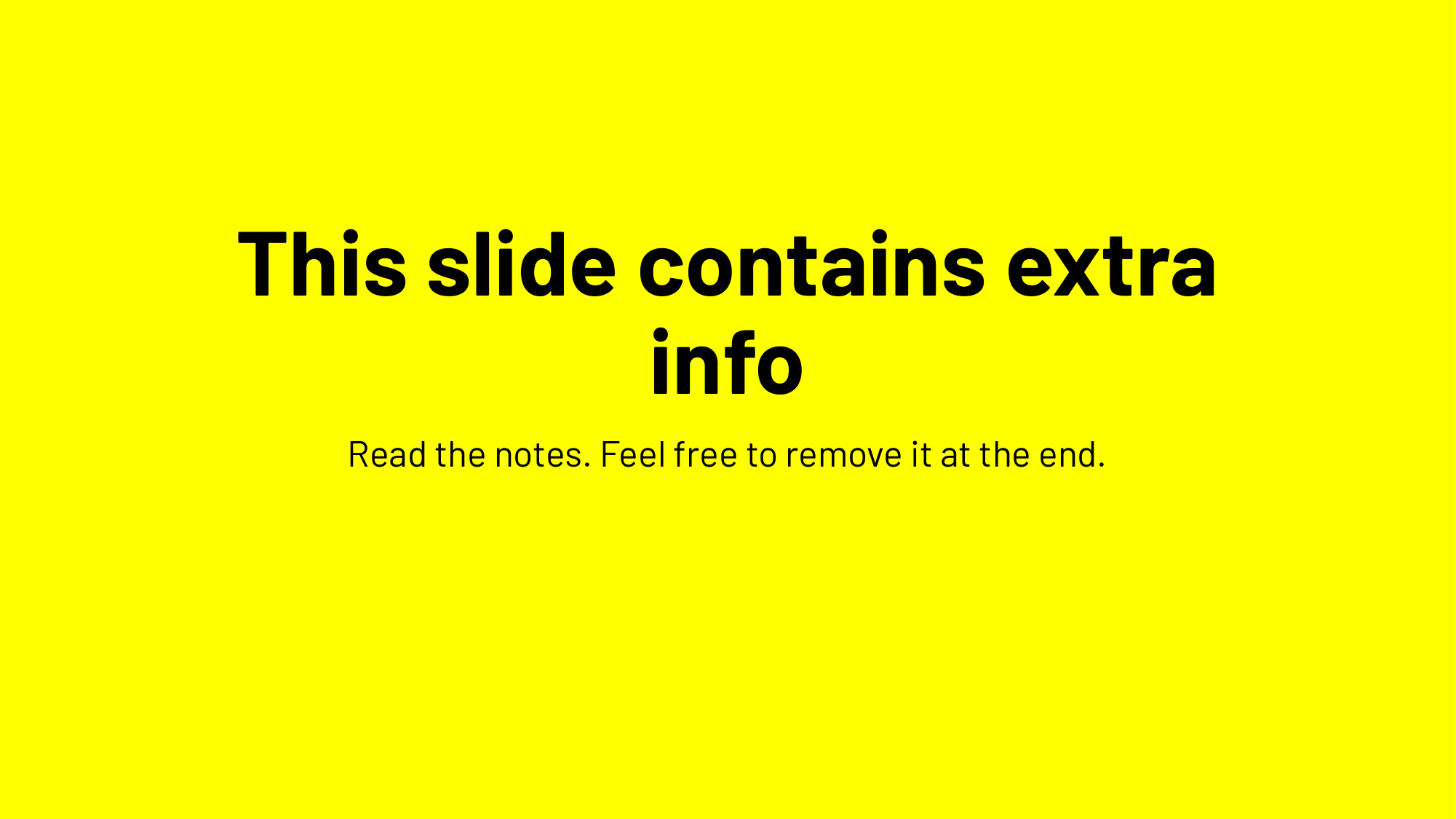

# This slide contains extra info
Read the notes. Feel free to remove it at the end.